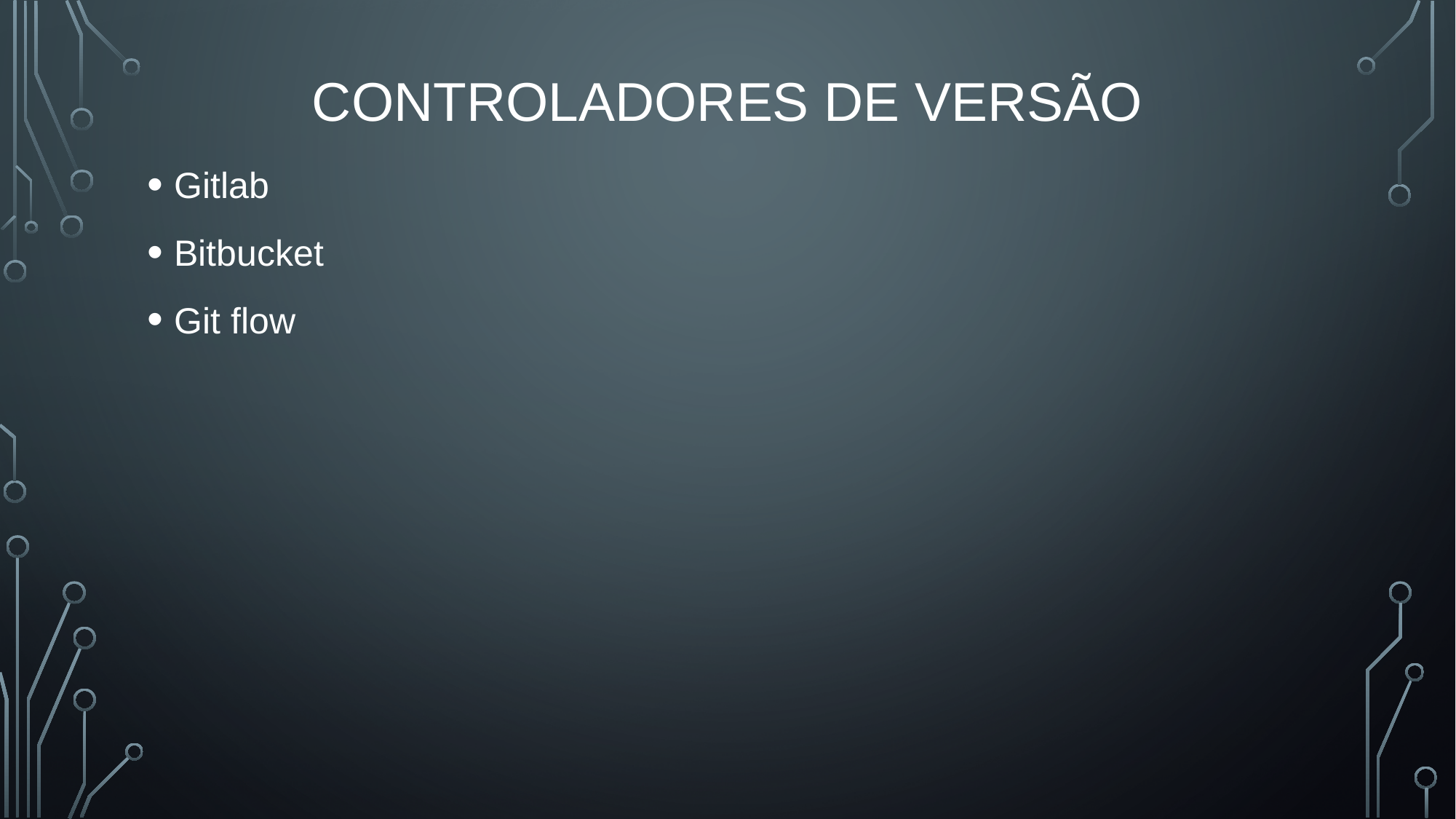

# Controladores de versão
Gitlab
Bitbucket
Git flow